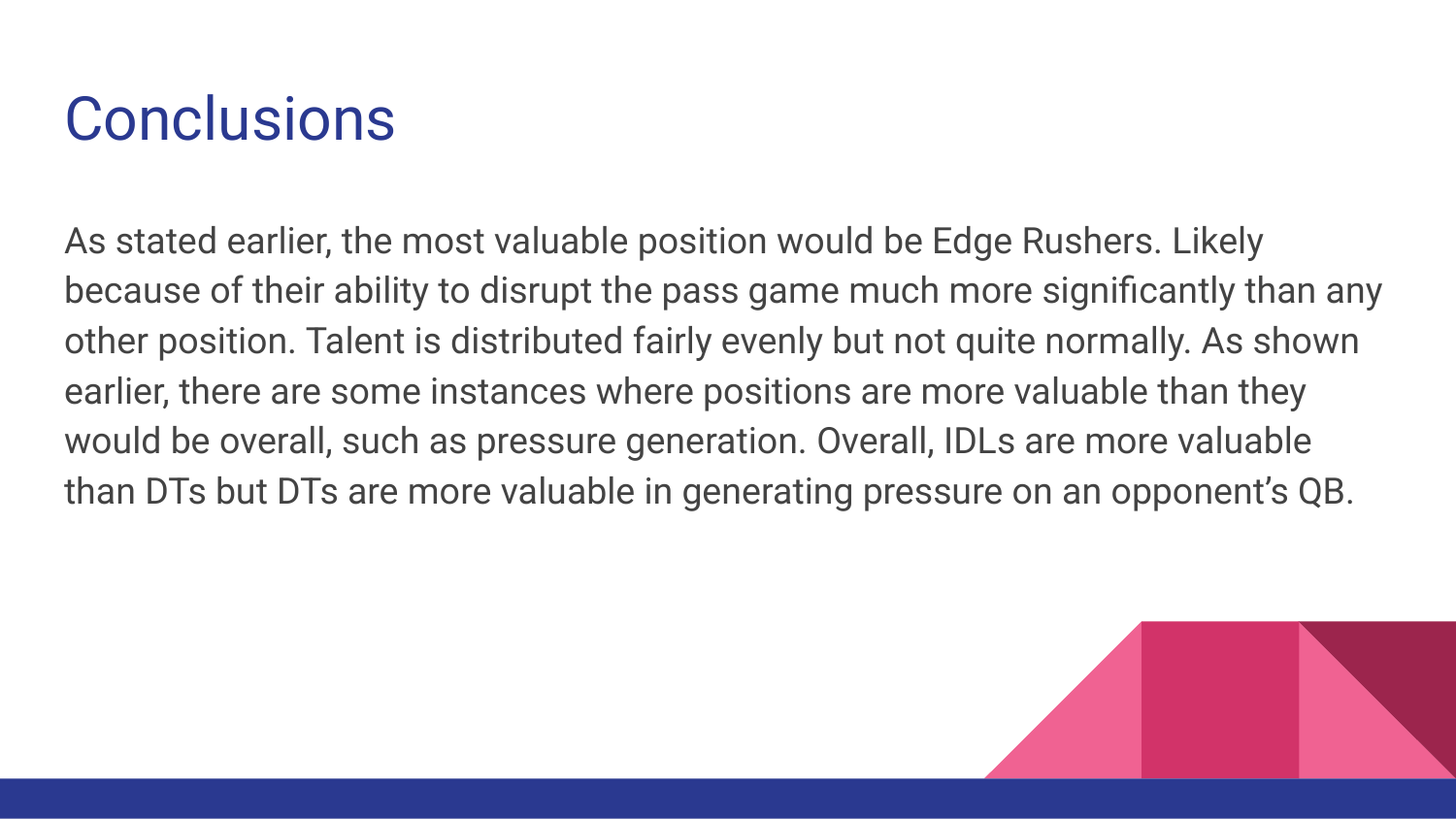

# Conclusions
As stated earlier, the most valuable position would be Edge Rushers. Likely because of their ability to disrupt the pass game much more significantly than any other position. Talent is distributed fairly evenly but not quite normally. As shown earlier, there are some instances where positions are more valuable than they would be overall, such as pressure generation. Overall, IDLs are more valuable than DTs but DTs are more valuable in generating pressure on an opponent’s QB.